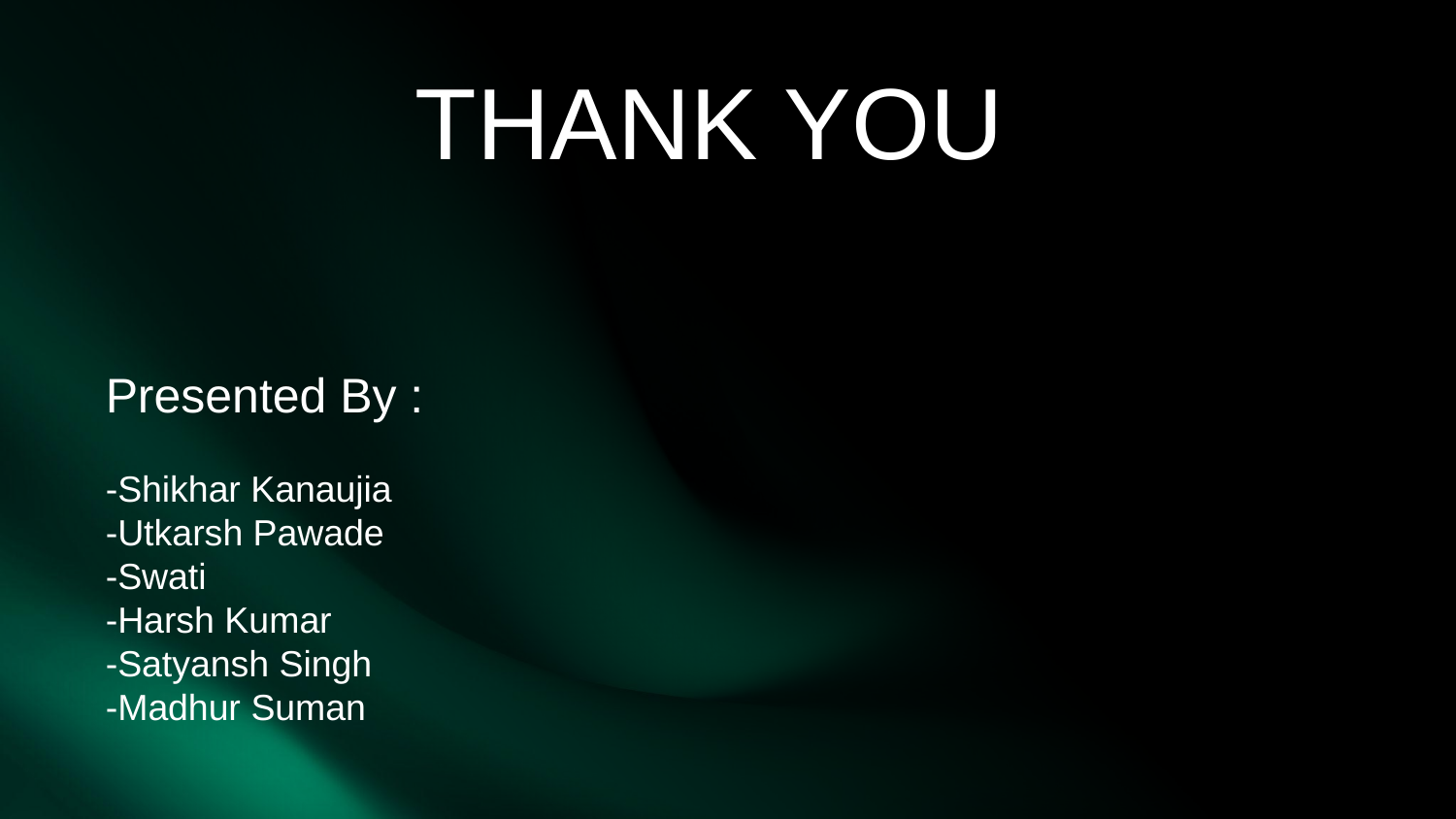

# THANK YOU
Presented By :

-Shikhar Kanaujia
-Utkarsh Pawade
-Swati
-Harsh Kumar
-Satyansh Singh
-Madhur Suman